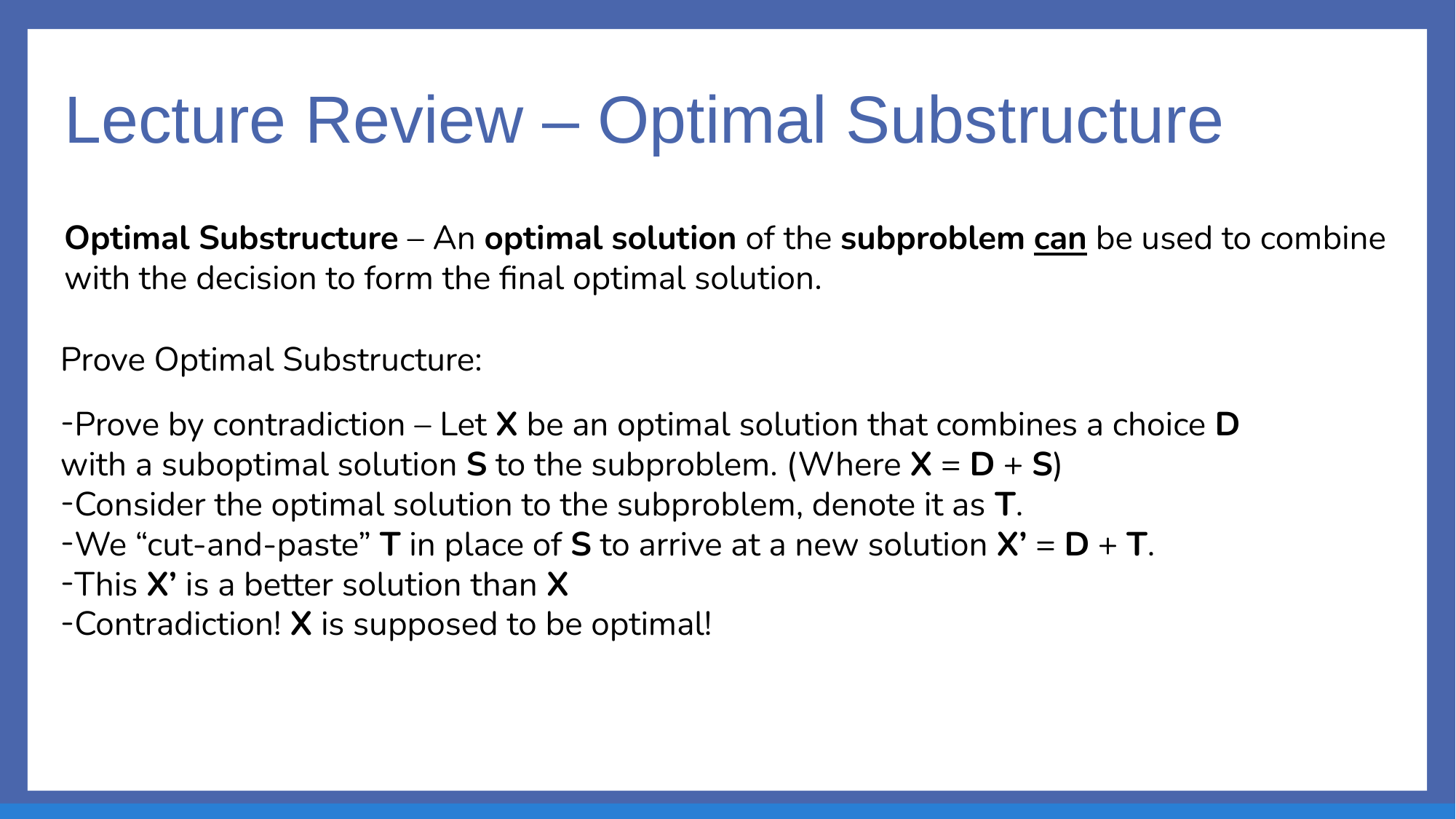

# Lecture Review – Optimal Substructure
Optimal Substructure – An optimal solution of the subproblem can be used to combine with the decision to form the final optimal solution.

Prove Optimal Substructure:
Prove by contradiction – Let X be an optimal solution that combines a choice D with a suboptimal solution S to the subproblem. (Where X = D + S)
Consider the optimal solution to the subproblem, denote it as T.
We “cut-and-paste” T in place of S to arrive at a new solution X’ = D + T.
This X’ is a better solution than X
Contradiction! X is supposed to be optimal!